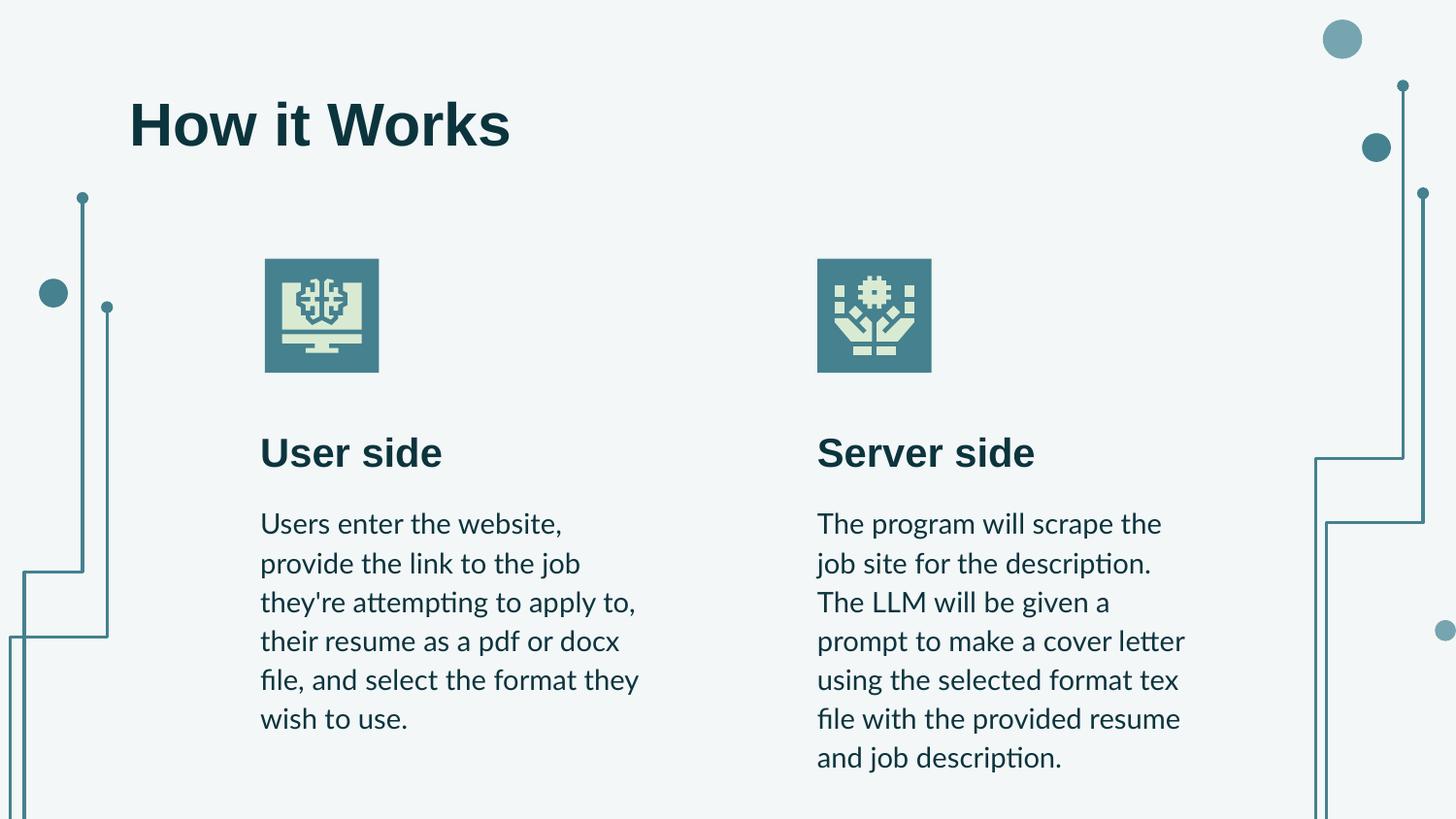

# How it Works

User side
Server side
Users enter the website, provide the link to the job they're attempting to apply to, their resume as a pdf or docx file, and select the format they wish to use.
The program will scrape the job site for the description. The LLM will be given a prompt to make a cover letter using the selected format tex file with the provided resume and job description.